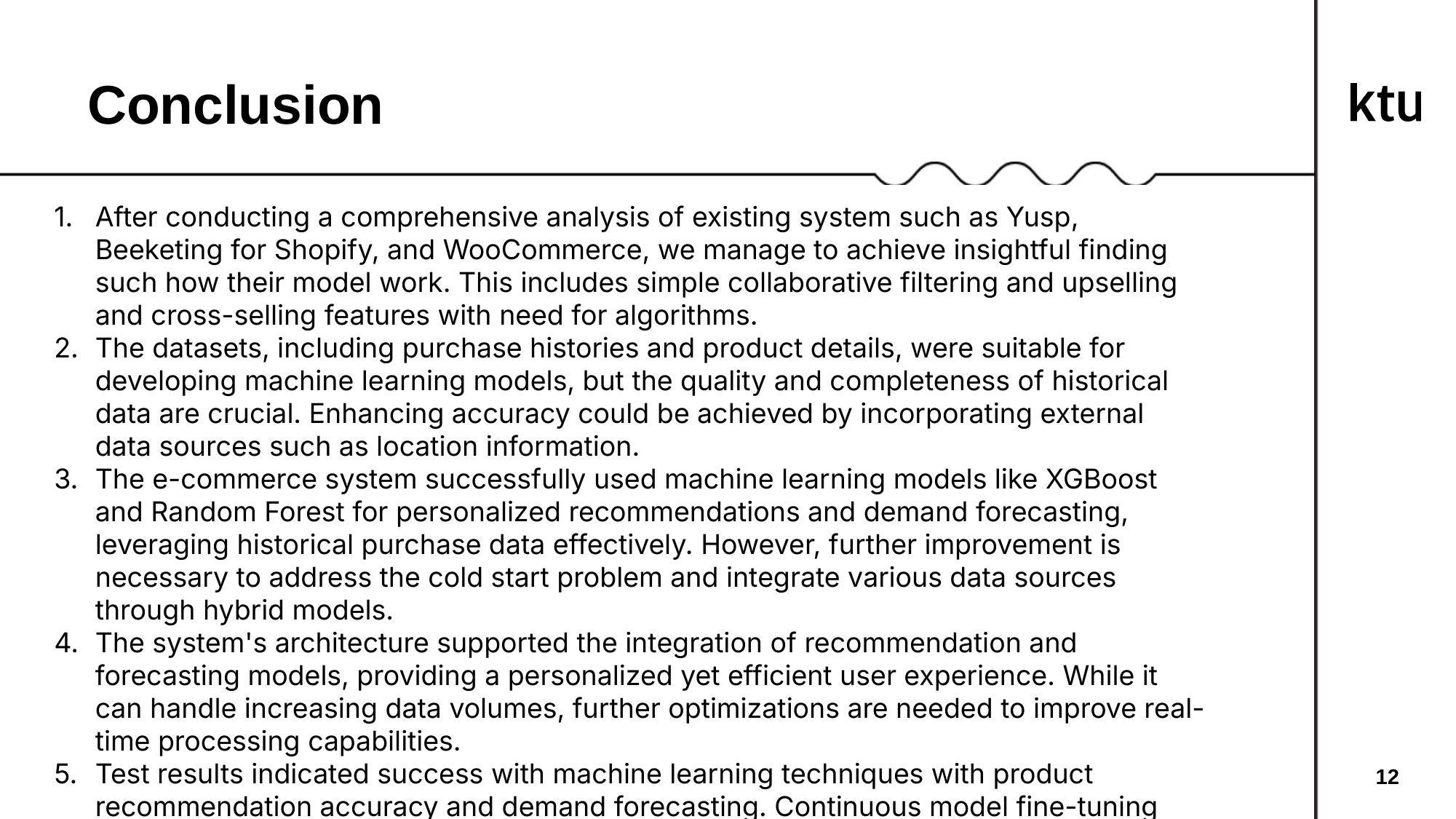

Conclusion
After conducting a comprehensive analysis of existing system such as Yusp, Beeketing for Shopify, and WooCommerce, we manage to achieve insightful finding such how their model work. This includes simple collaborative filtering and upselling and cross-selling features with need for algorithms.
The datasets, including purchase histories and product details, were suitable for developing machine learning models, but the quality and completeness of historical data are crucial. Enhancing accuracy could be achieved by incorporating external data sources such as location information.
The e-commerce system successfully used machine learning models like XGBoost and Random Forest for personalized recommendations and demand forecasting, leveraging historical purchase data effectively. However, further improvement is necessary to address the cold start problem and integrate various data sources through hybrid models.
The system's architecture supported the integration of recommendation and forecasting models, providing a personalized yet efficient user experience. While it can handle increasing data volumes, further optimizations are needed to improve real-time processing capabilities.
Test results indicated success with machine learning techniques with product recommendation accuracy and demand forecasting. Continuous model fine-tuning and combining data sources will help maintain and improve performance and reliability.